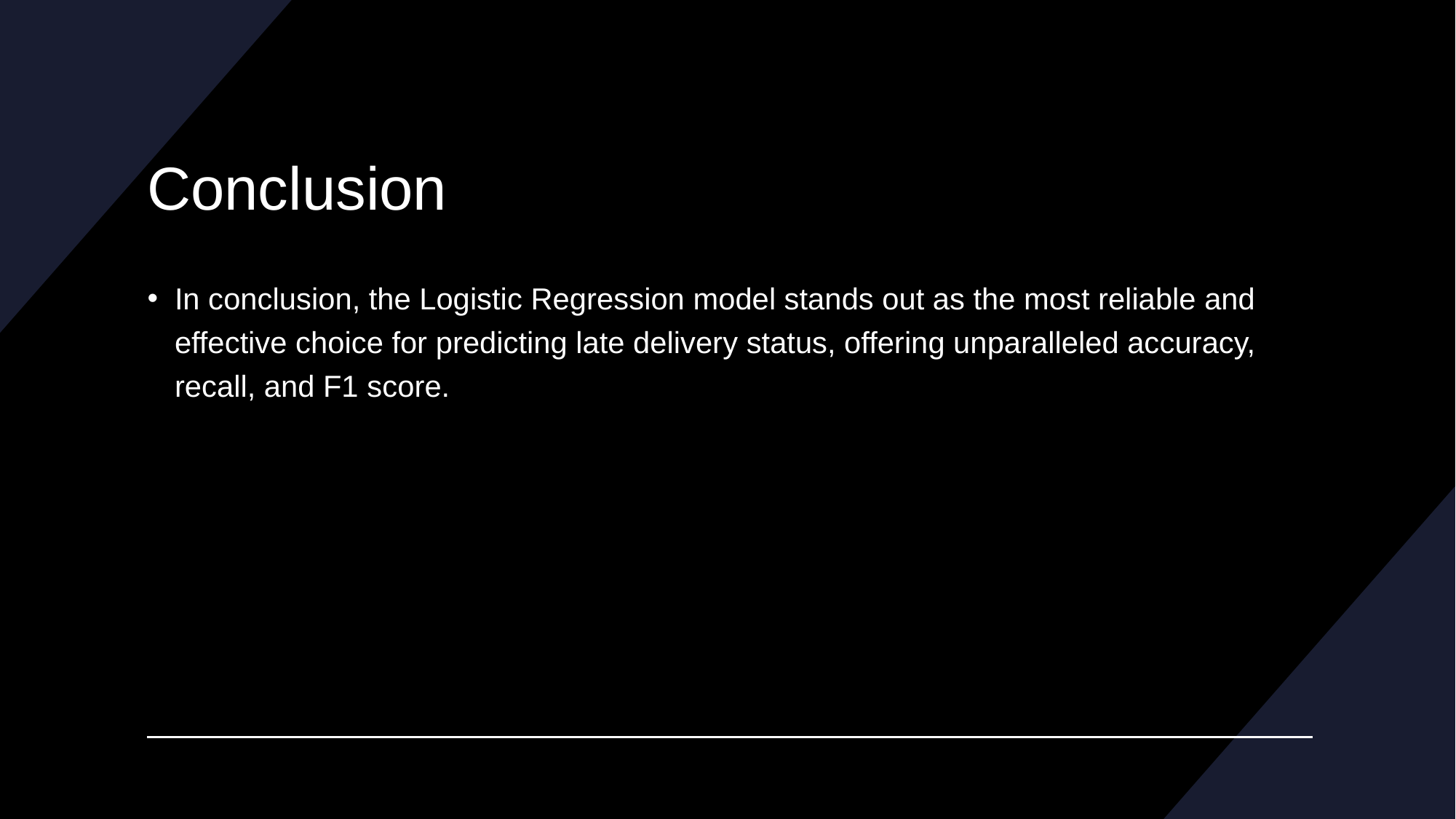

# Conclusion
In conclusion, the Logistic Regression model stands out as the most reliable and effective choice for predicting late delivery status, offering unparalleled accuracy, recall, and F1 score.